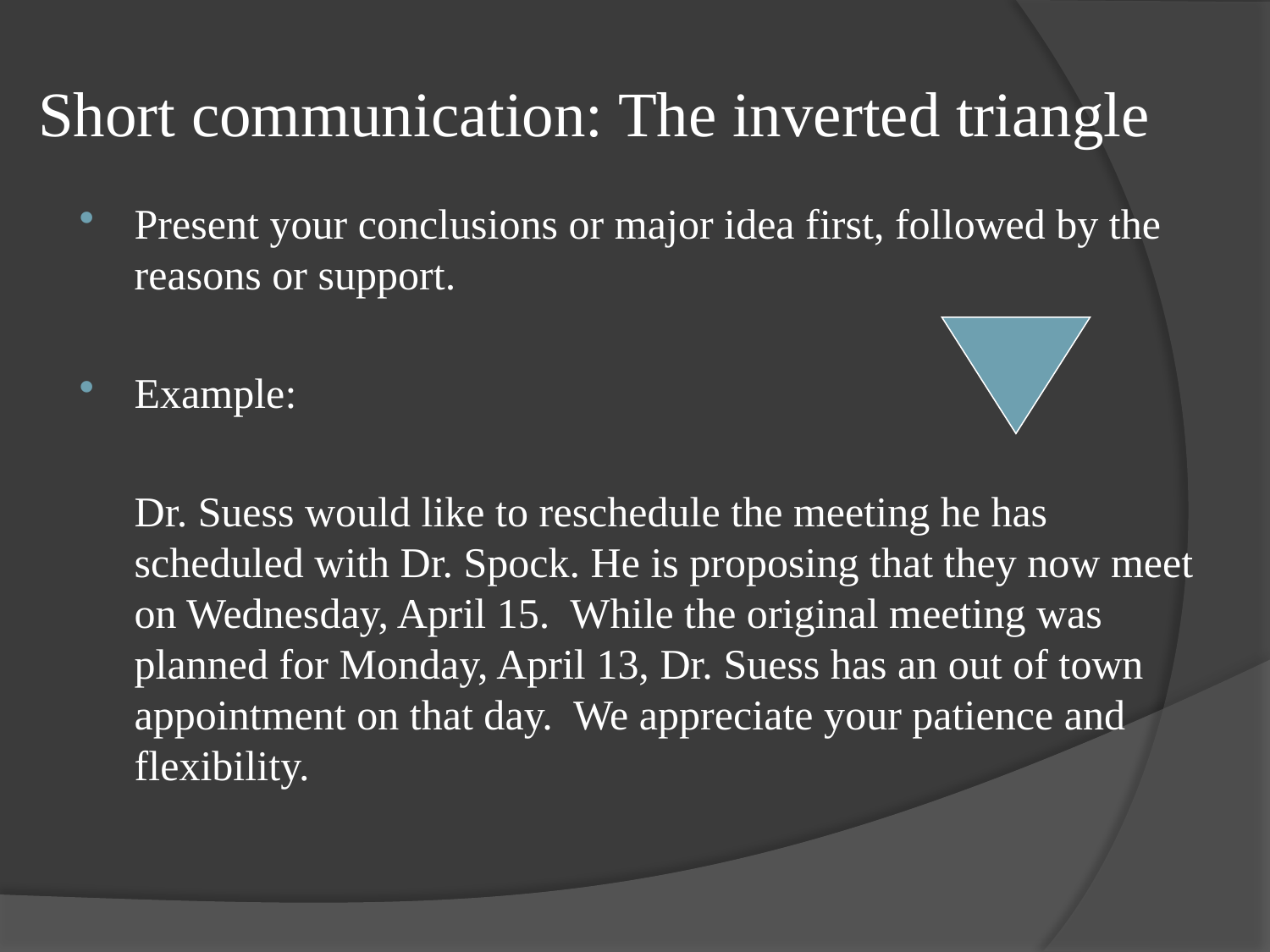

# Short communication: The inverted triangle
Present your conclusions or major idea first, followed by the reasons or support.

Example:

	Dr. Suess would like to reschedule the meeting he has scheduled with Dr. Spock. He is proposing that they now meet on Wednesday, April 15.  While the original meeting was planned for Monday, April 13, Dr. Suess has an out of town appointment on that day.  We appreciate your patience and flexibility.